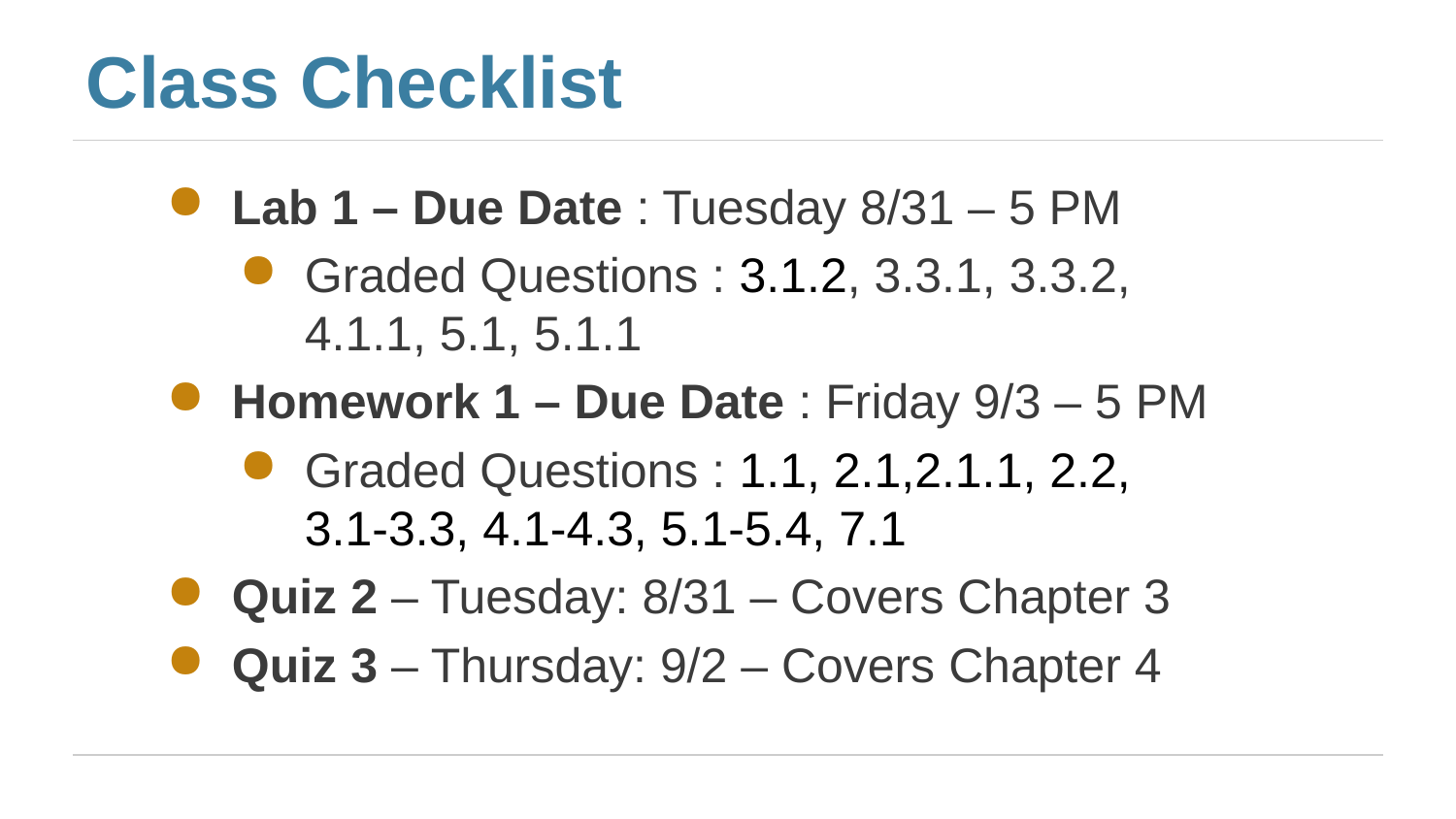

# Class Checklist
Lab 1 – Due Date : Tuesday 8/31 – 5 PM
Graded Questions : 3.1.2, 3.3.1, 3.3.2, 4.1.1, 5.1, 5.1.1
Homework 1 – Due Date : Friday 9/3 – 5 PM
Graded Questions : 1.1, 2.1,2.1.1, 2.2, 3.1-3.3, 4.1-4.3, 5.1-5.4, 7.1
Quiz 2 – Tuesday: 8/31 – Covers Chapter 3
Quiz 3 – Thursday: 9/2 – Covers Chapter 4